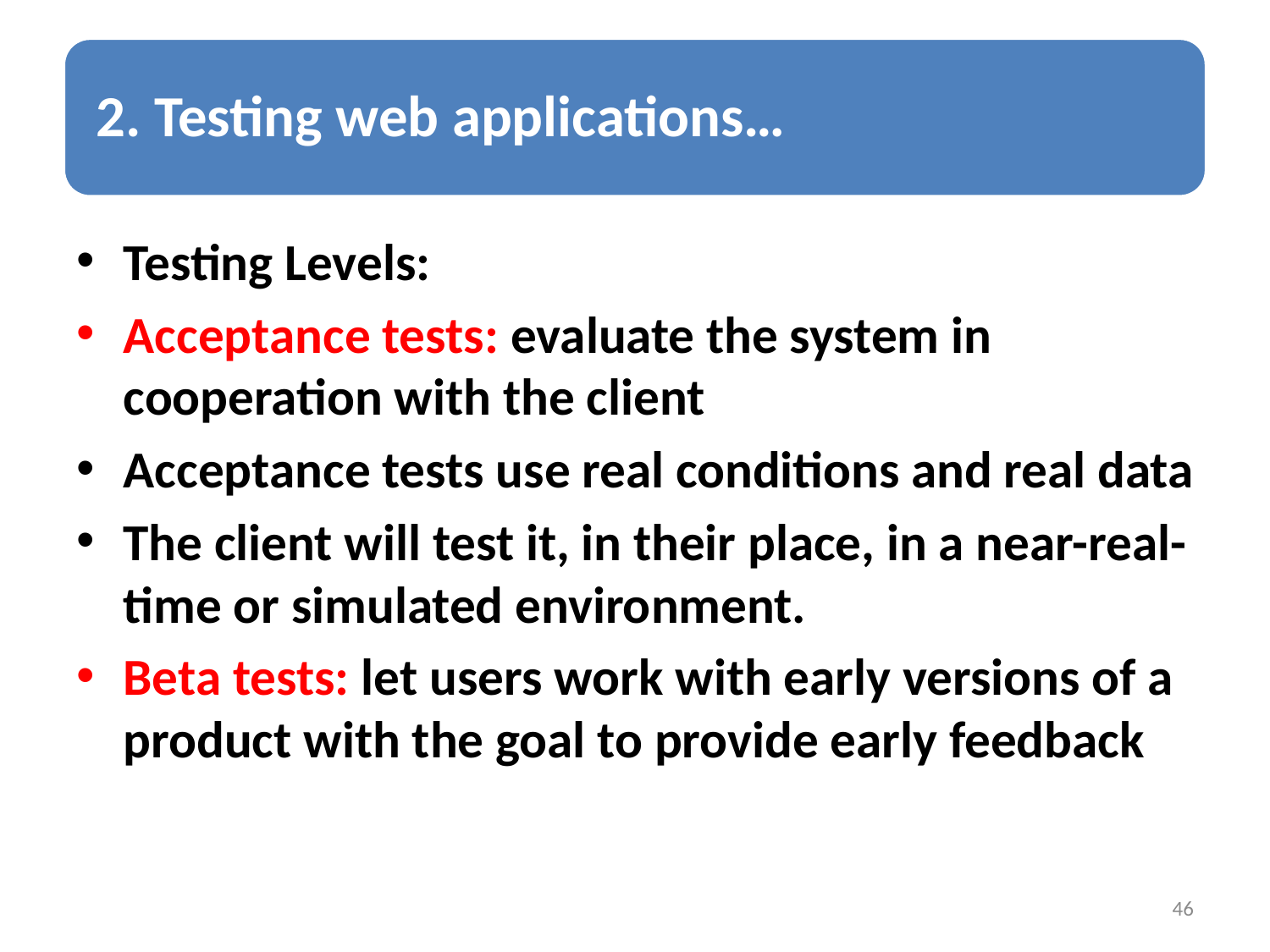

2. Testing web applications…
Testing Levels:
Acceptance tests: evaluate the system in cooperation with the client
Acceptance tests use real conditions and real data
The client will test it, in their place, in a near-real-time or simulated environment.
Beta tests: let users work with early versions of a product with the goal to provide early feedback
46